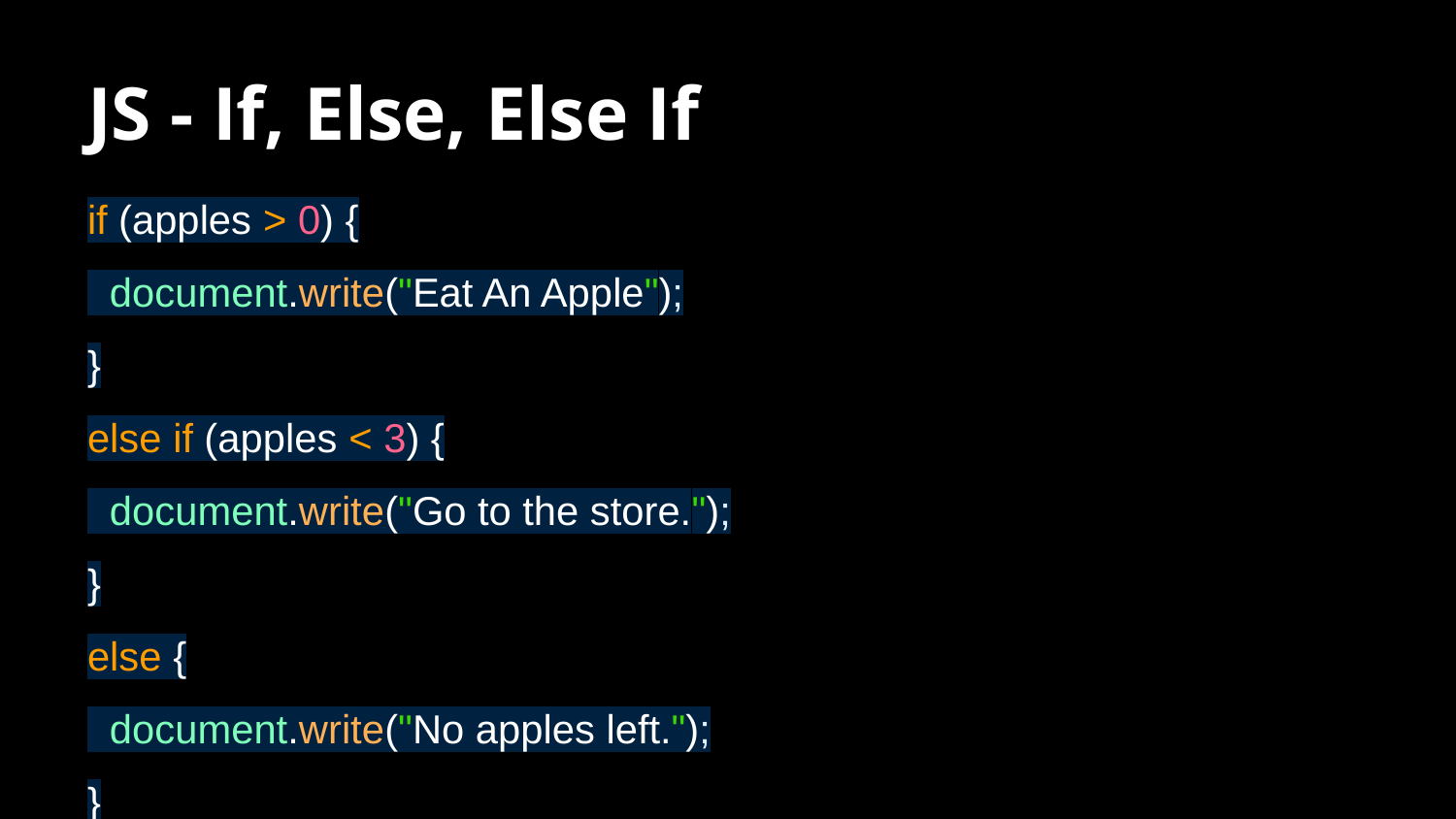

# JS - If, Else, Else If
if (apples > 0) {
  document.write("Eat An Apple");
}
else if (apples < 3) {
  document.write("Go to the store.");
}
else {
  document.write("No apples left.");
}